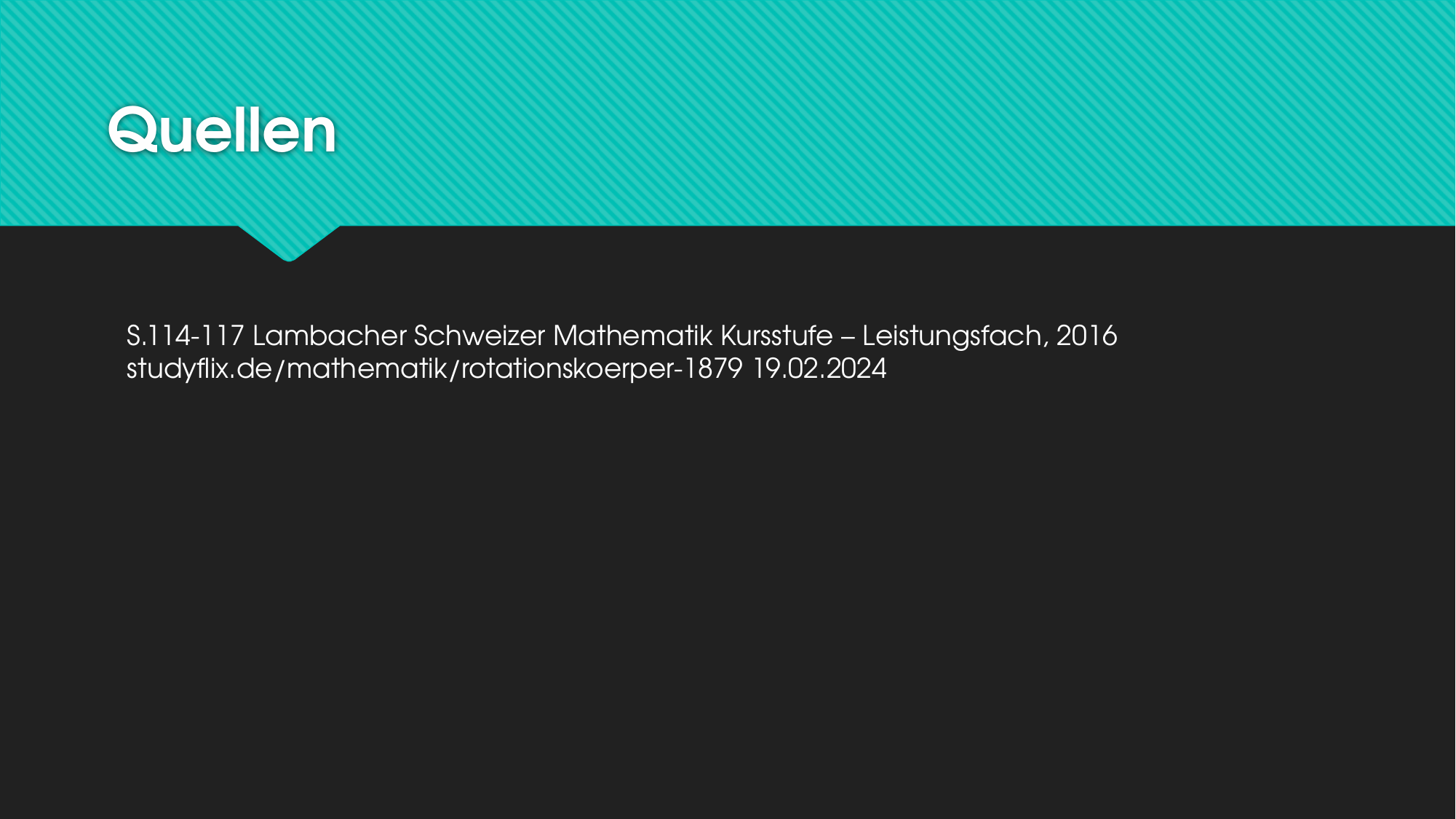

# Quellen
S.114-117 Lambacher Schweizer Mathematik Kursstufe – Leistungsfach, 2016
studyflix.de/mathematik/rotationskoerper-1879 19.02.2024